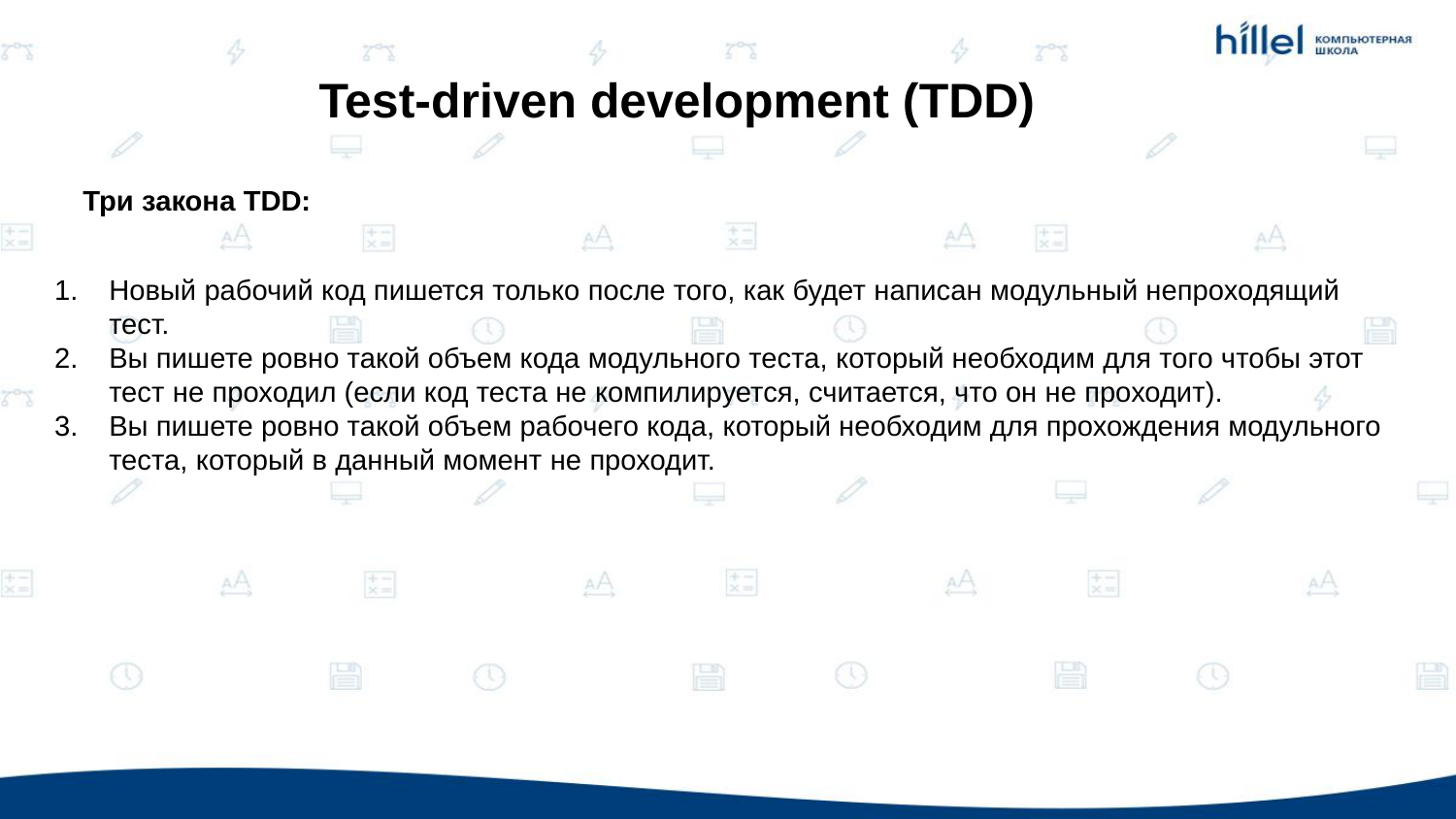

Test-driven development (TDD)
Три закона TDD:
Новый рабочий код пишется только после того, как будет написан модульный непроходящий тест.
Вы пишете ровно такой объем кода модульного теста, который необходим для того чтобы этот тест не проходил (если код теста не компилируется, считается, что он не проходит).
Вы пишете ровно такой объем рабочего кода, который необходим для прохождения модульного теста, который в данный момент не проходит.